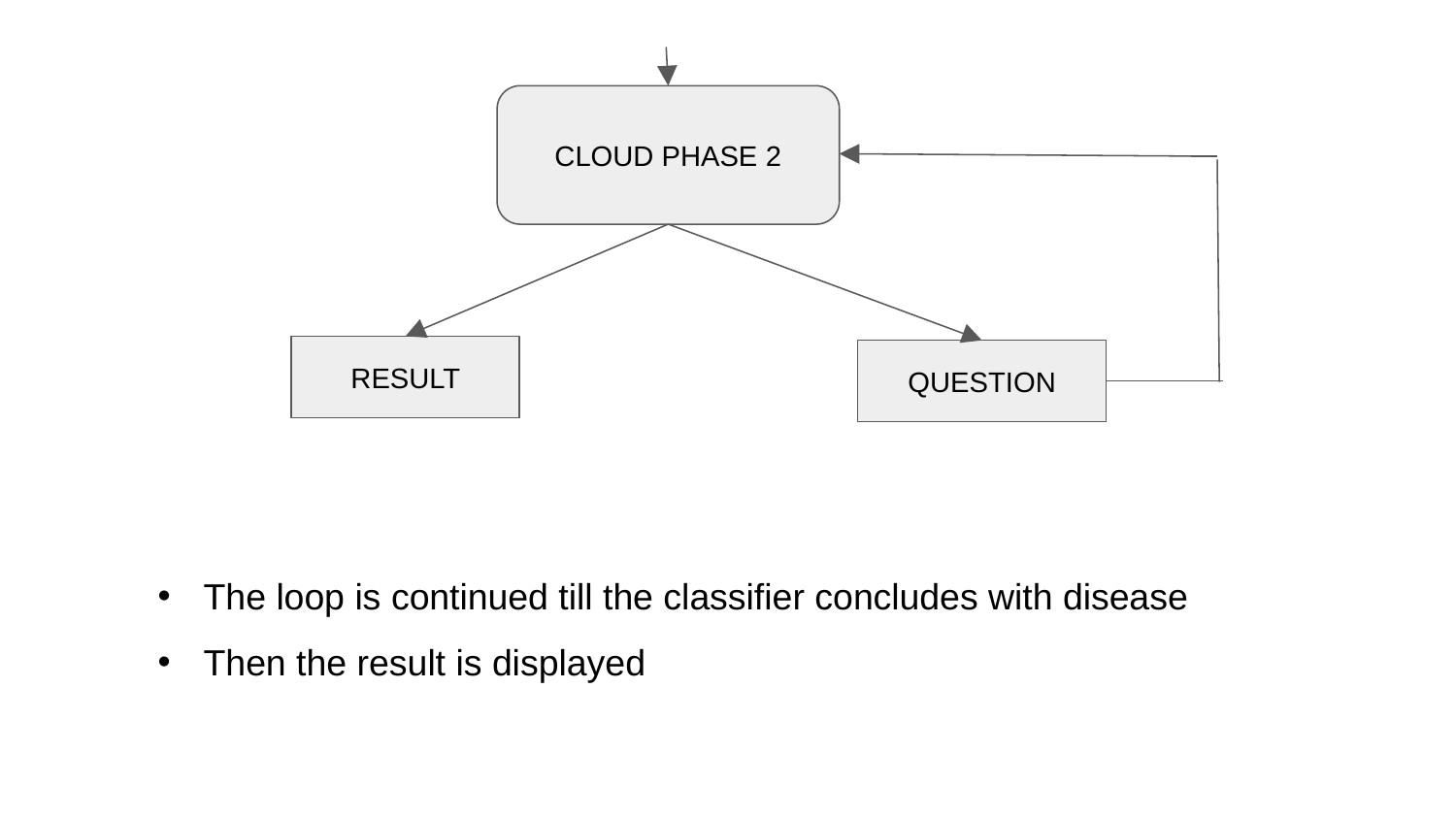

CLOUD PHASE 2
RESULT
QUESTION
The loop is continued till the classifier concludes with disease
Then the result is displayed